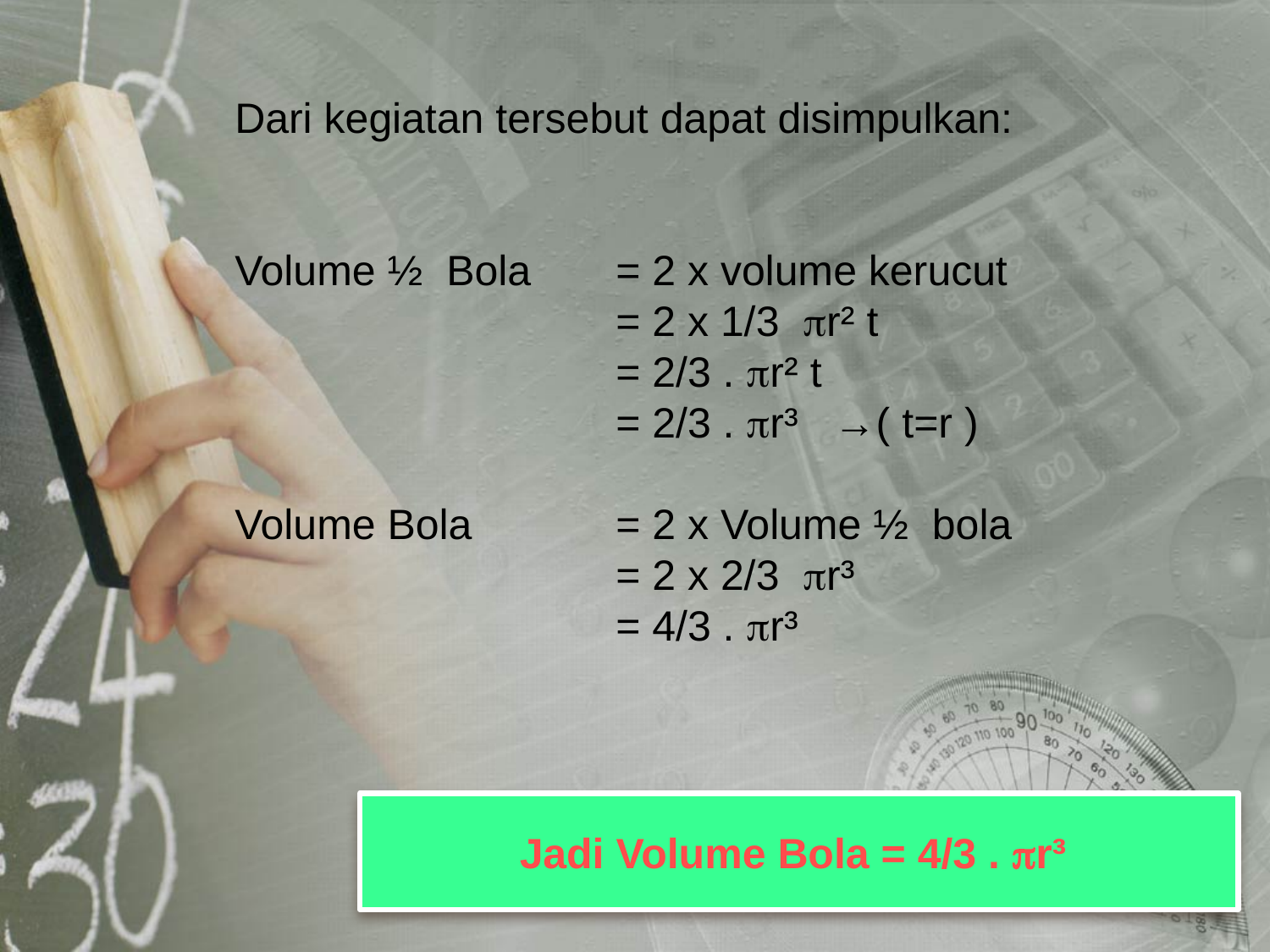

Dari kegiatan tersebut dapat disimpulkan:

Volume ½  Bola	= 2 x volume kerucut
			= 2 x 1/3  πr² t
			= 2/3 . πr² t						= 2/3 . πr³   →( t=r )

Volume Bola		= 2 x Volume ½  bola
			= 2 x 2/3  πr³
			= 4/3 . πr³
Jadi Volume Bola = 4/3 . πr³